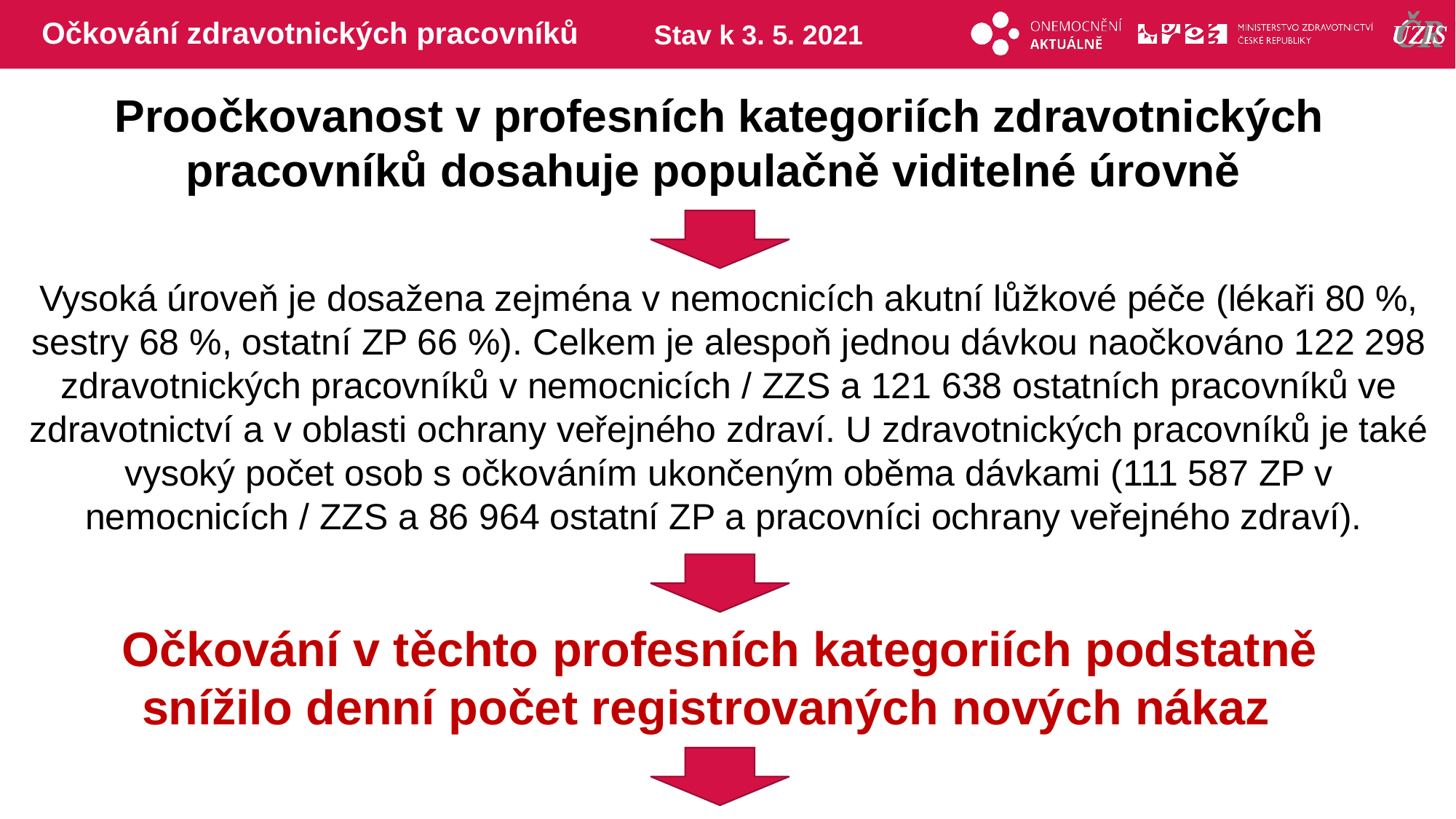

# Očkování zdravotnických pracovníků
Stav k 3. 5. 2021
Proočkovanost v profesních kategoriích zdravotnických pracovníků dosahuje populačně viditelné úrovně

Vysoká úroveň je dosažena zejména v nemocnicích akutní lůžkové péče (lékaři 80 %, sestry 68 %, ostatní ZP 66 %). Celkem je alespoň jednou dávkou naočkováno 122 298 zdravotnických pracovníků v nemocnicích / ZZS a 121 638 ostatních pracovníků ve zdravotnictví a v oblasti ochrany veřejného zdraví. U zdravotnických pracovníků je také vysoký počet osob s očkováním ukončeným oběma dávkami (111 587 ZP v nemocnicích / ZZS a 86 964 ostatní ZP a pracovníci ochrany veřejného zdraví).

Očkování v těchto profesních kategoriích podstatně snížilo denní počet registrovaných nových nákaz